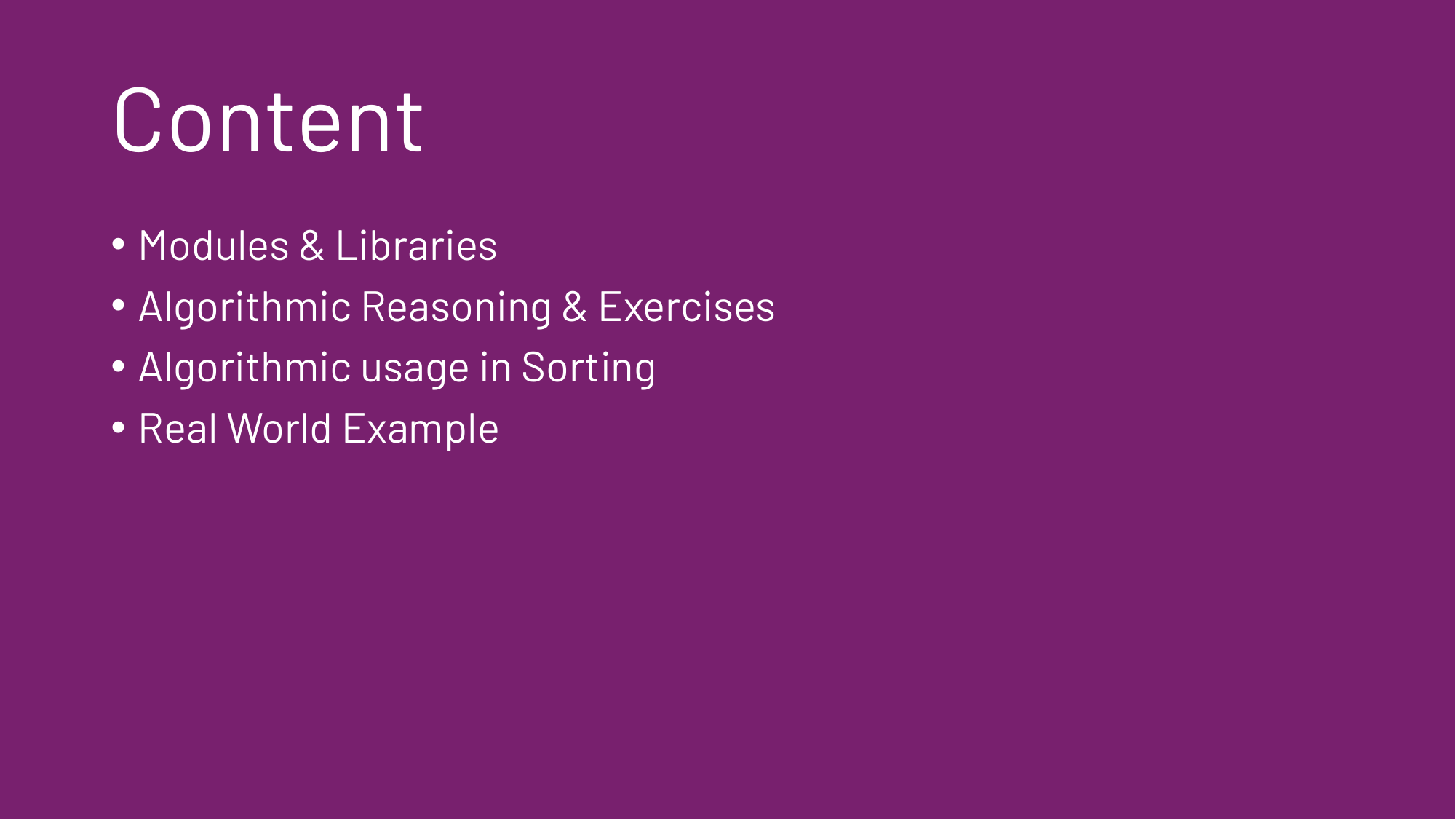

# Content
Modules & Libraries
Algorithmic Reasoning & Exercises
Algorithmic usage in Sorting
Real World Example